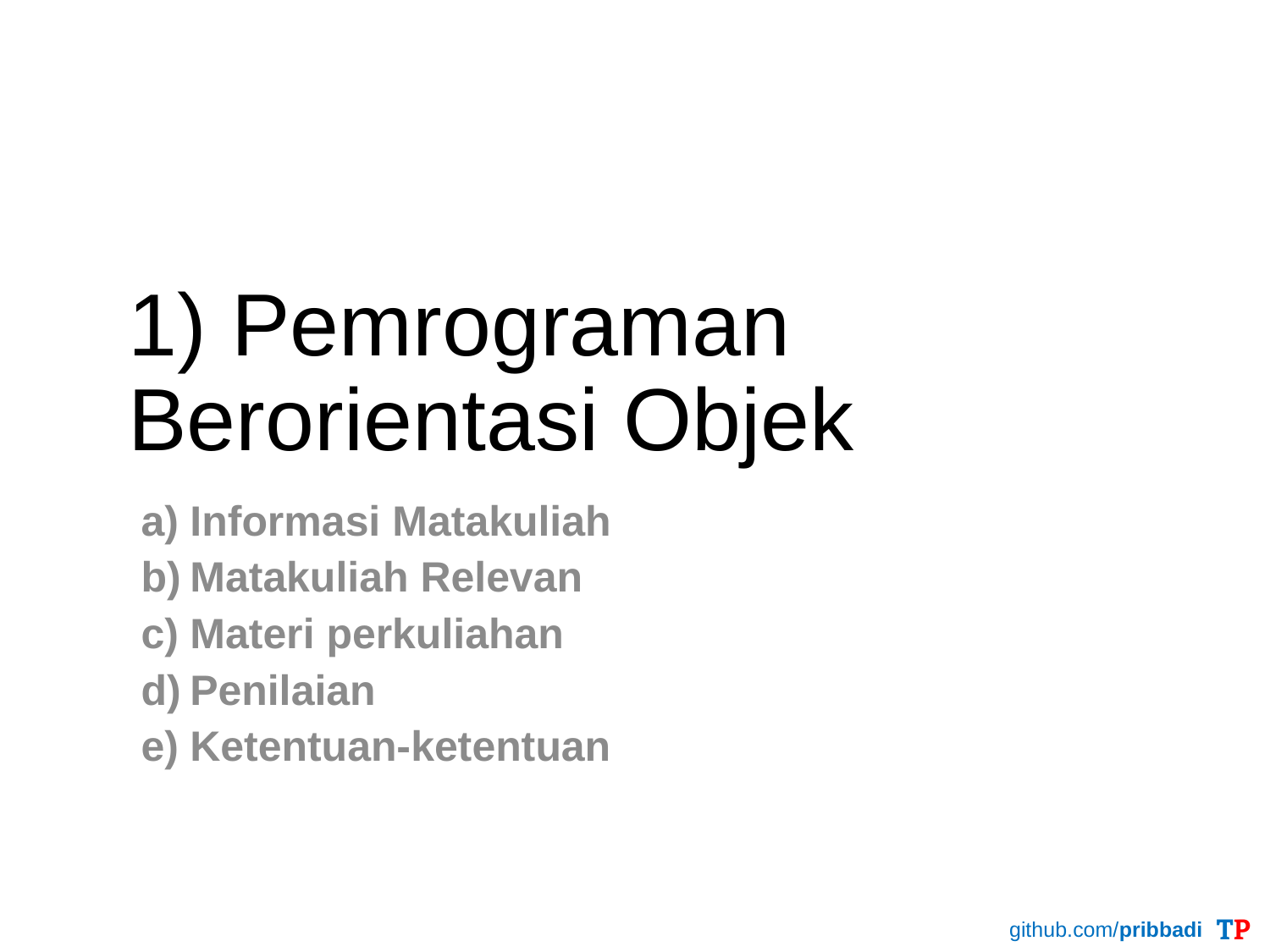

# 1) Pemrograman Berorientasi Objek
Informasi Matakuliah
Matakuliah Relevan
Materi perkuliahan
Penilaian
Ketentuan-ketentuan